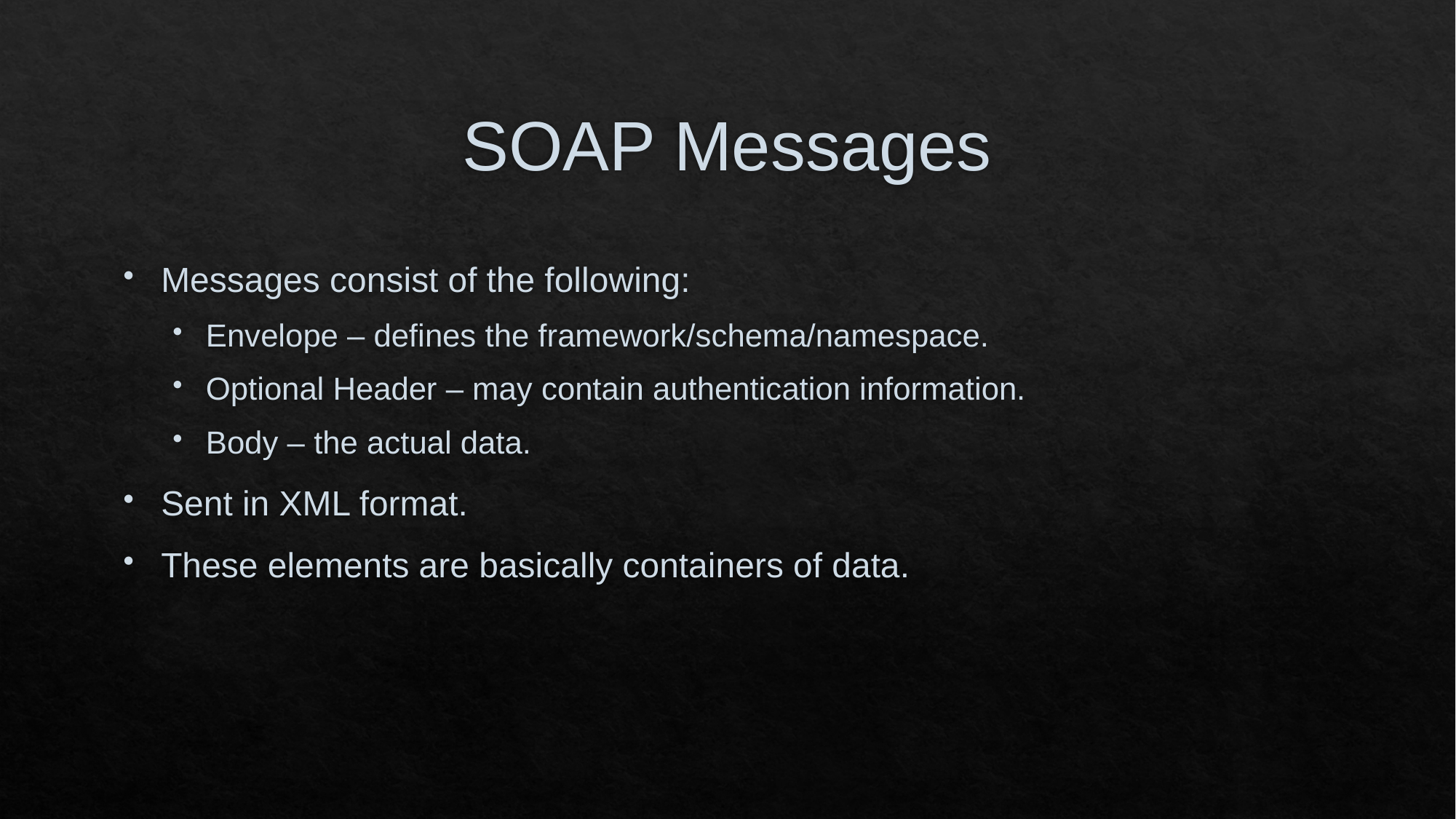

# SOAP Messages
Messages consist of the following:
Envelope – defines the framework/schema/namespace.
Optional Header – may contain authentication information.
Body – the actual data.
Sent in XML format.
These elements are basically containers of data.